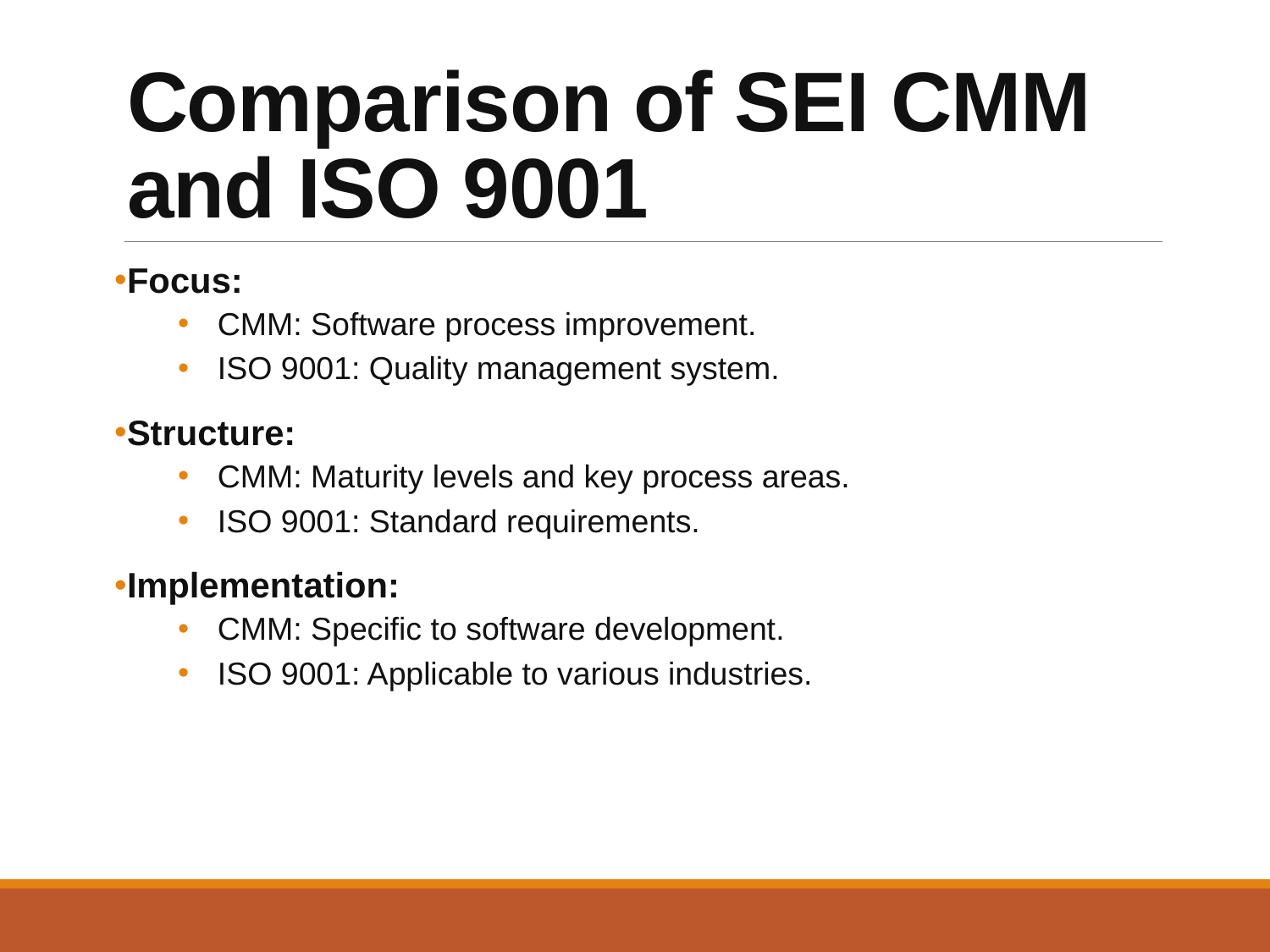

# Comparison of SEI CMM and ISO 9001
Focus:
CMM: Software process improvement.
ISO 9001: Quality management system.
Structure:
CMM: Maturity levels and key process areas.
ISO 9001: Standard requirements.
Implementation:
CMM: Specific to software development.
ISO 9001: Applicable to various industries.